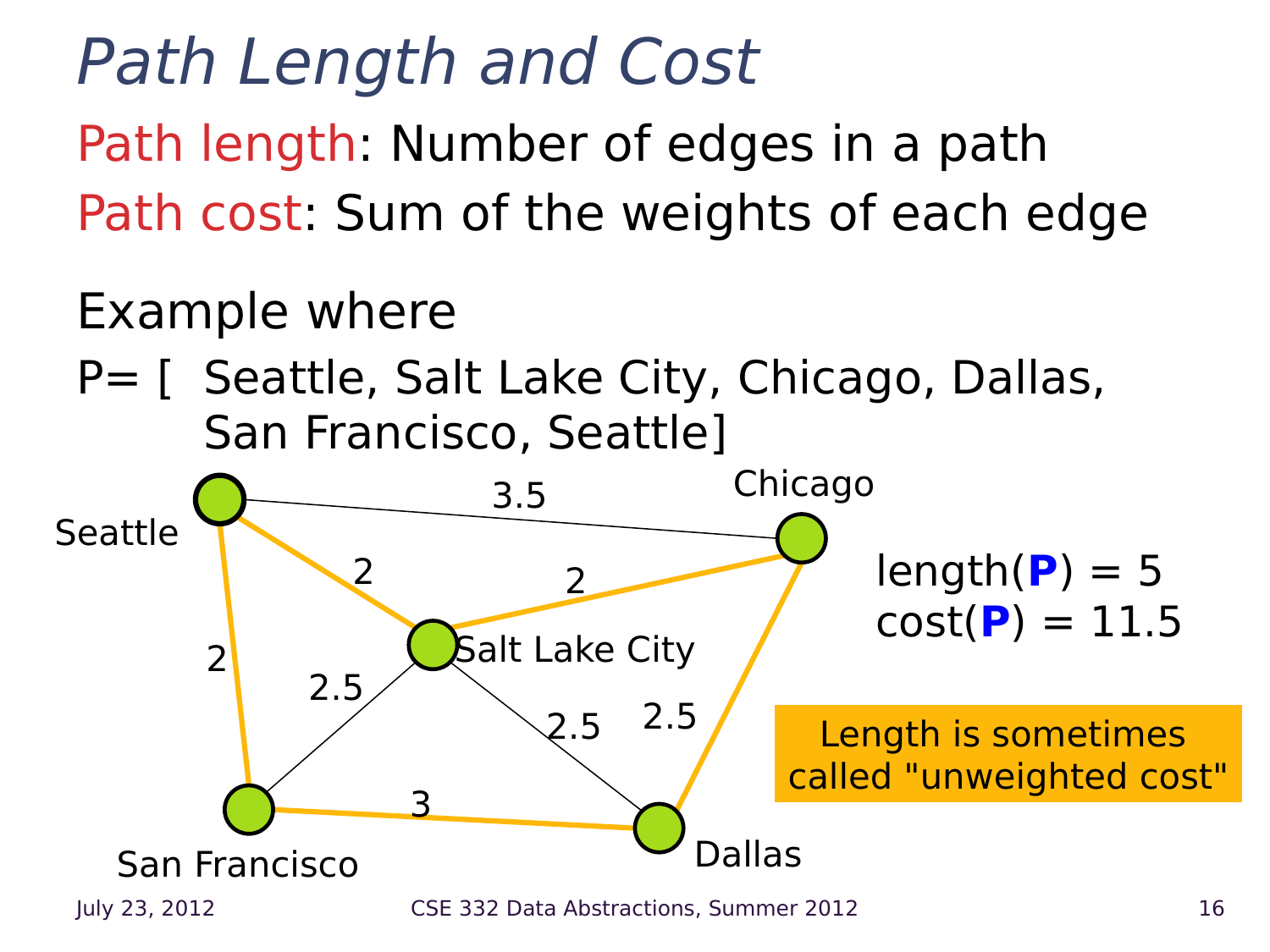

# Path Length and Cost
Path length: Number of edges in a path
Path cost: Sum of the weights of each edge

Example where
P= [	Seattle, Salt Lake City, Chicago, Dallas,
	San Francisco, Seattle]
Chicago
3.5

length(P) = 5
cost(P) = 11.5

Seattle

2
2
Salt Lake City

2
2.5
2.5
2.5
Length is sometimes
called "unweighted cost"
3

Dallas
San Francisco
July 23, 2012
CSE 332 Data Abstractions, Summer 2012
16